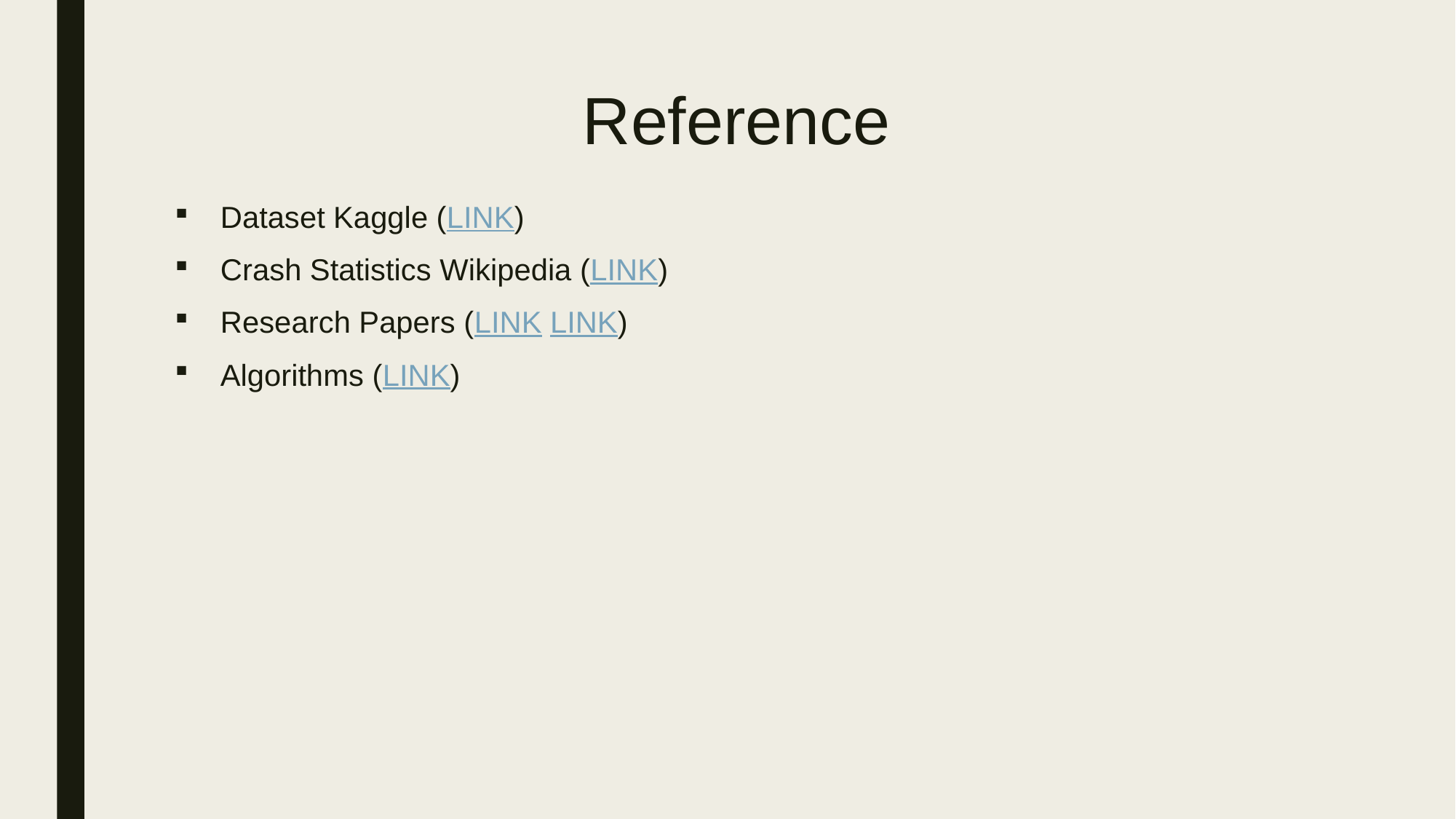

# Reference
Dataset Kaggle (LINK)
Crash Statistics Wikipedia (LINK)
Research Papers (LINK LINK)
Algorithms (LINK)